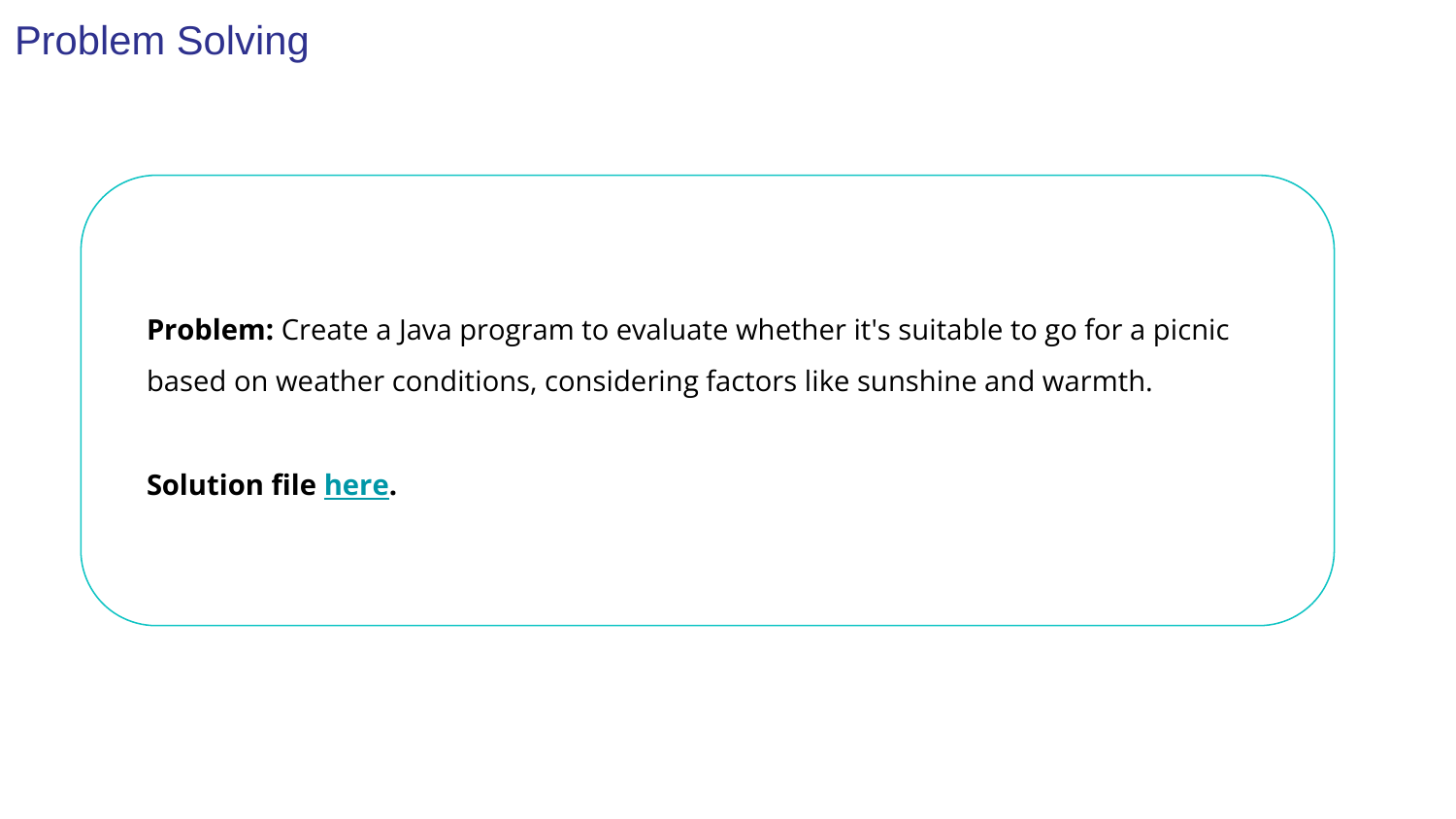

Problem Solving

Problem: Create a Java program to evaluate whether it's suitable to go for a picnic based on weather conditions, considering factors like sunshine and warmth.

Solution file here.